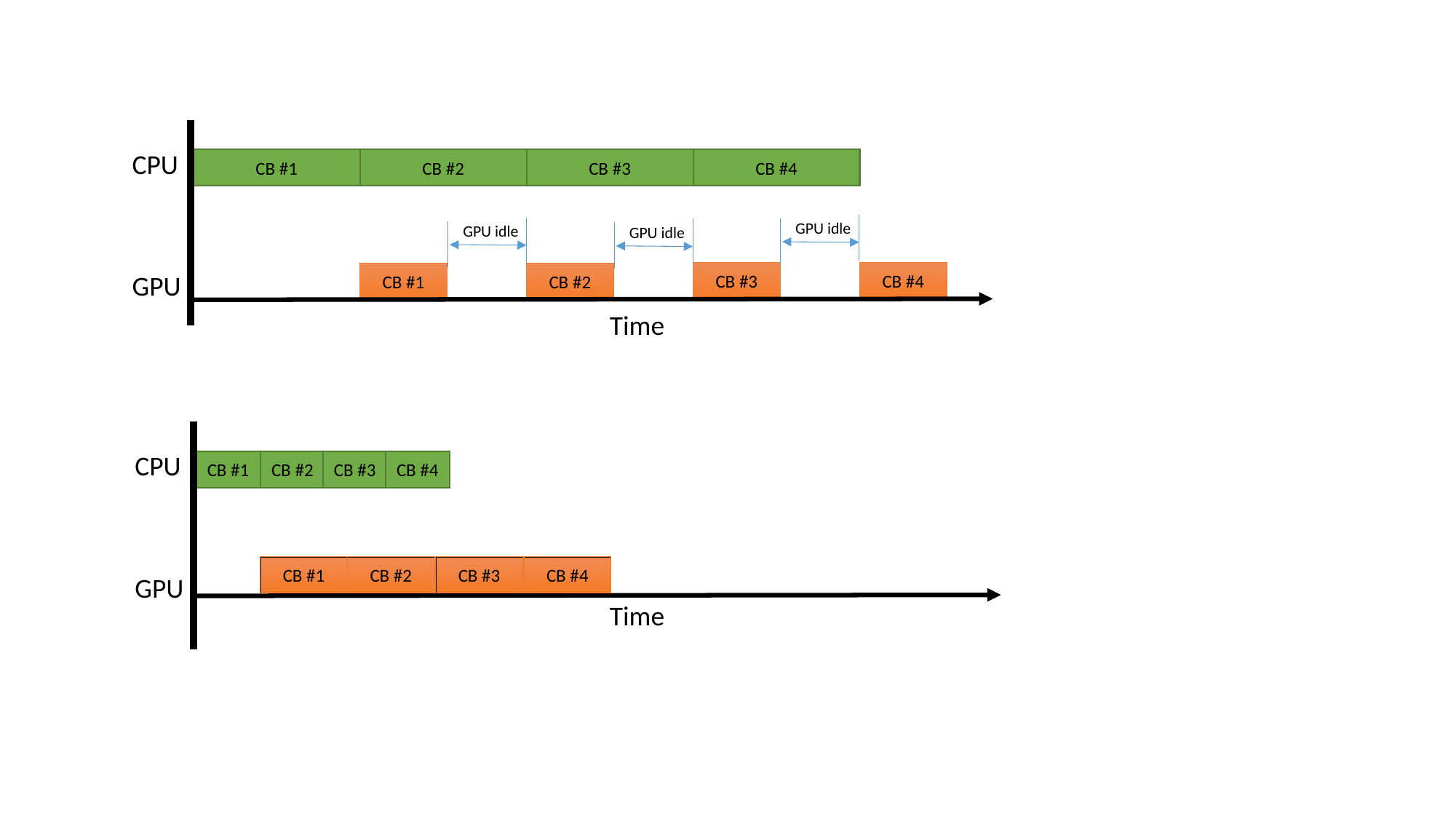

CPU
CB #1
CB #2
CB #3
CB #4
GPU idle
GPU idle
GPU idle
CB #3
CB #4
GPU
CB #1
CB #2
Time

CPU
CB #1
CB #2
CB #3
CB #4
CB #1
CB #2
CB #3
CB #4
GPU
Time